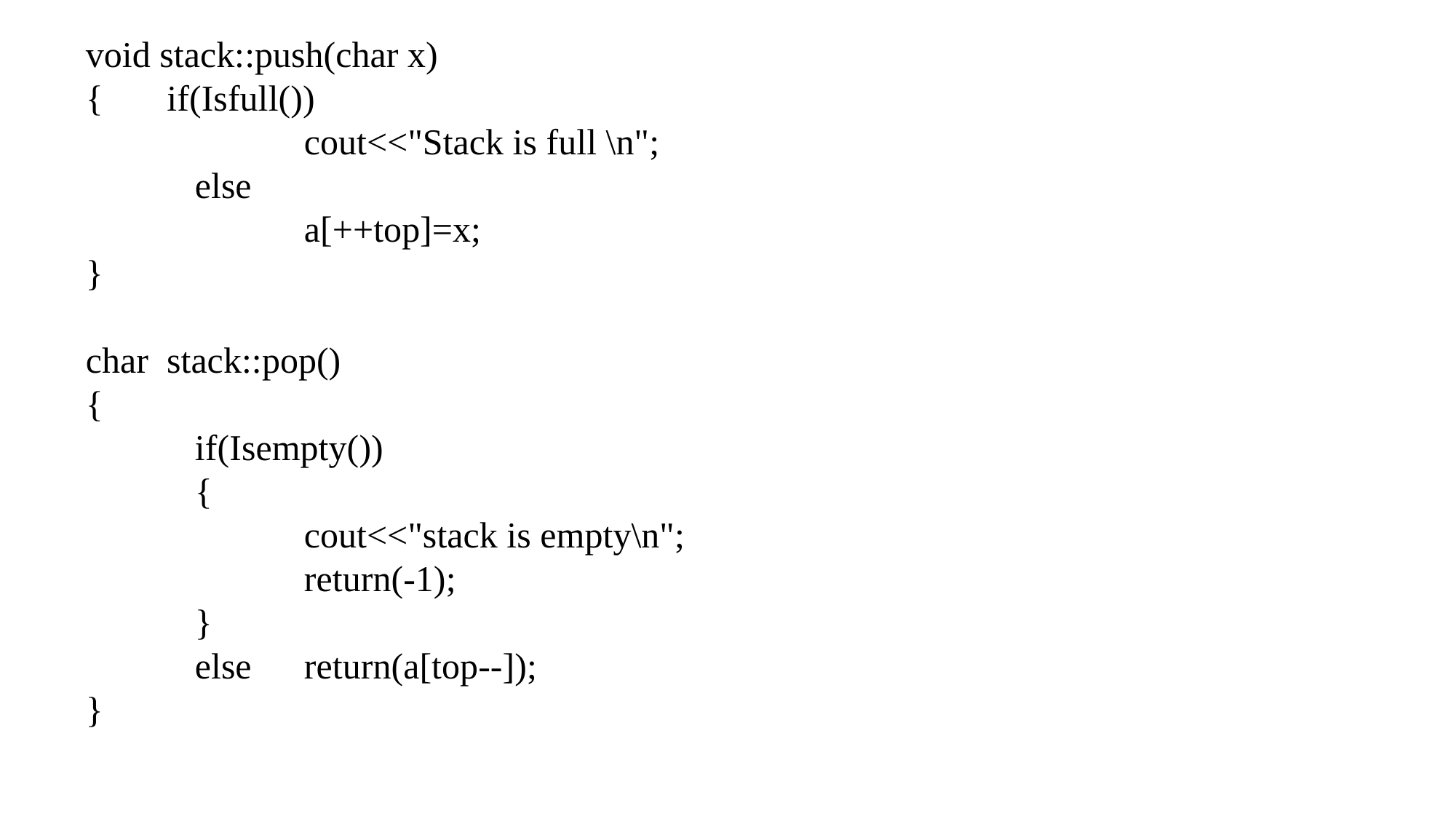

void stack::push(char x)
{       if(Isfull())
		cout<<"Stack is full \n";
	else
		a[++top]=x;
}

char  stack::pop()
{
	if(Isempty())
	{
		cout<<"stack is empty\n";
		return(-1);
	}
	else	return(a[top--]);
}